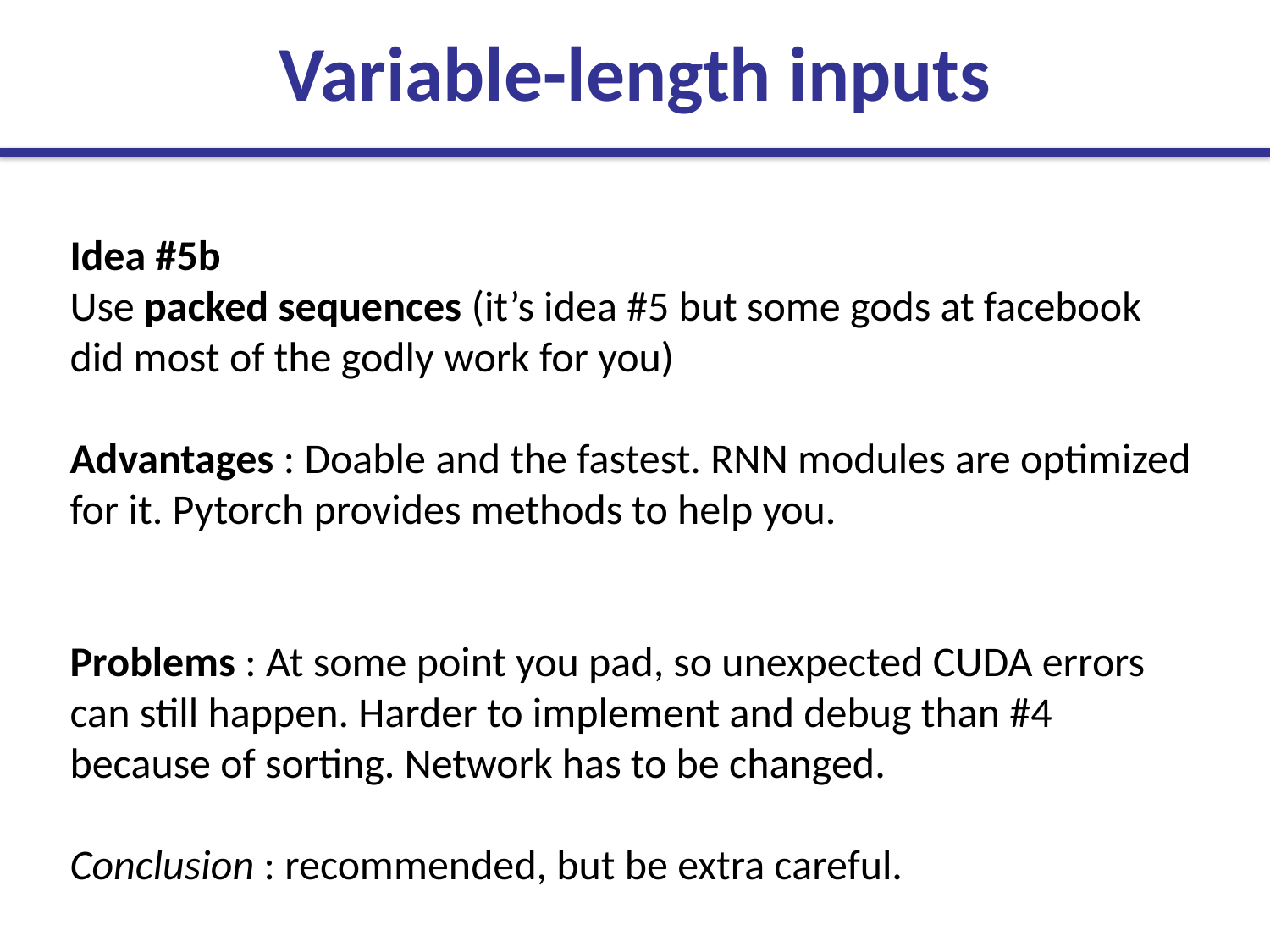

Variable-length inputs
Idea #5b
Use packed sequences (it’s idea #5 but some gods at facebook did most of the godly work for you)

Advantages : Doable and the fastest. RNN modules are optimized for it. Pytorch provides methods to help you.

Problems : At some point you pad, so unexpected CUDA errors can still happen. Harder to implement and debug than #4 because of sorting. Network has to be changed.

Conclusion : recommended, but be extra careful.